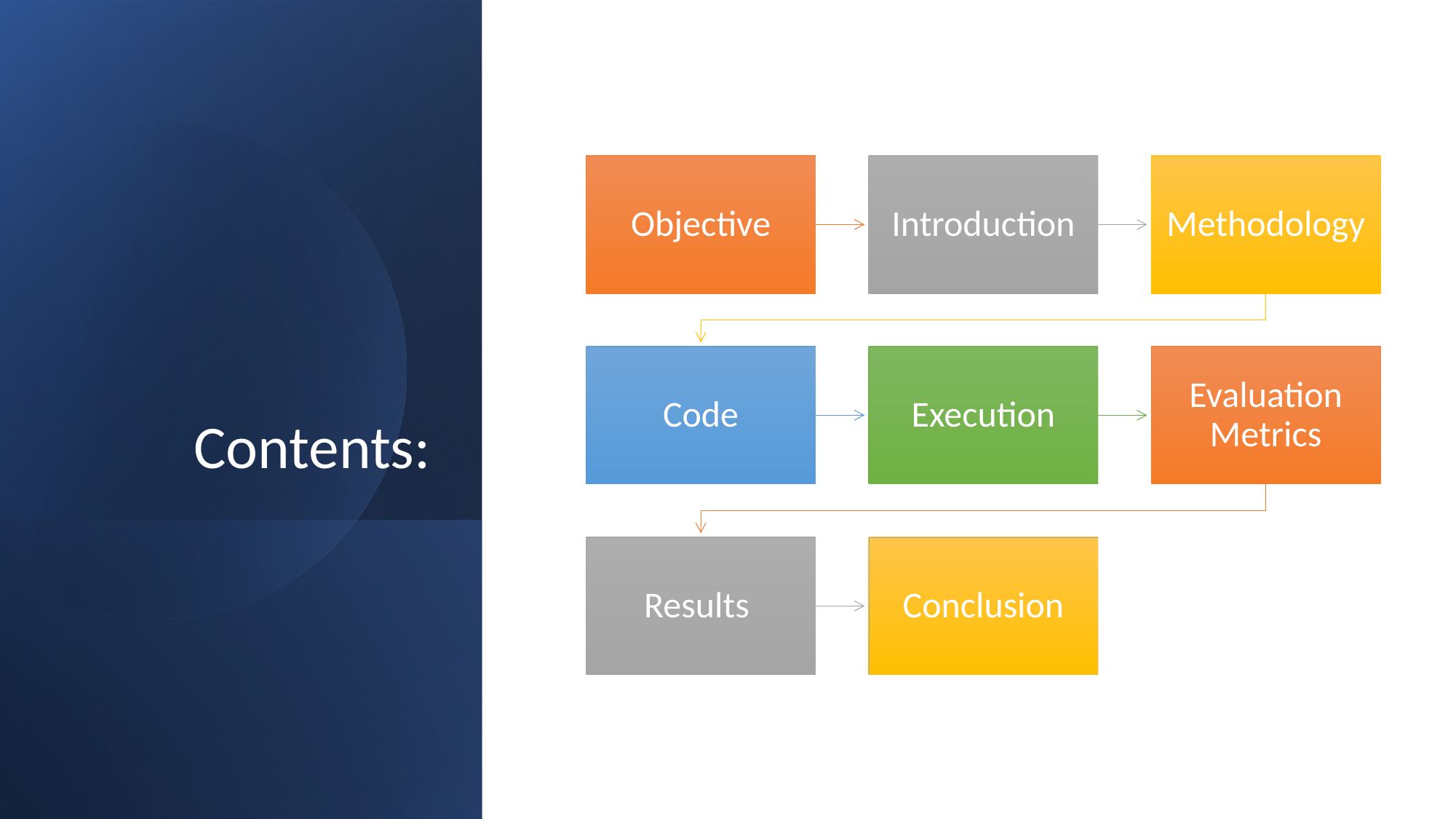

Objective

Introduction

Methodology

Code

Execution

Evaluation Metrics

Results
Conclusion

# Contents: